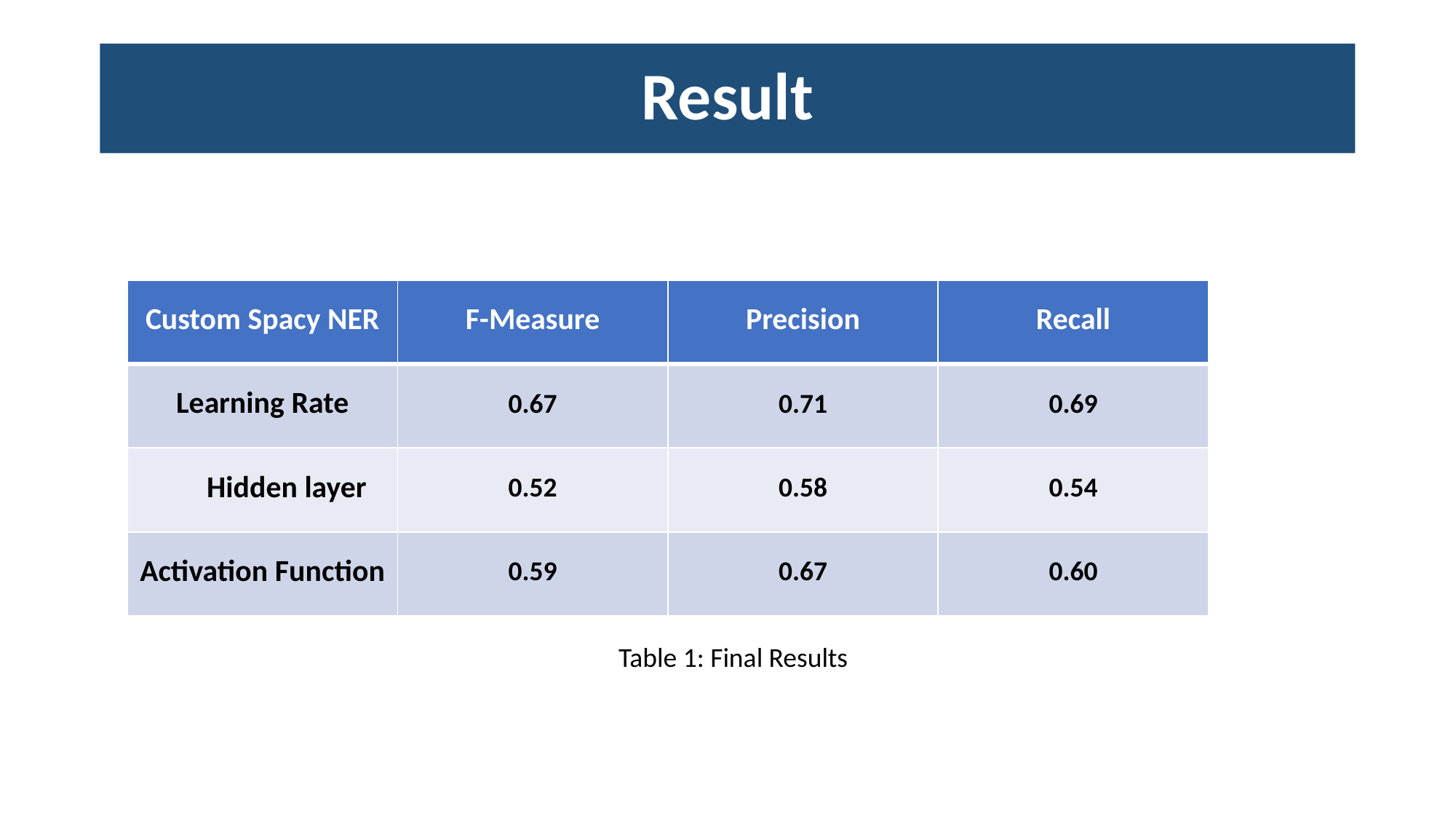

# Result

| Custom Spacy NER | F-Measure | Precision | Recall |
| --- | --- | --- | --- |
| Learning Rate | 0.67 | 0.71 | 0.69 |
| Hidden layer | 0.52 | 0.58 | 0.54 |
| Activation Function | 0.59 | 0.67 | 0.60 |
Table 1: Final Results